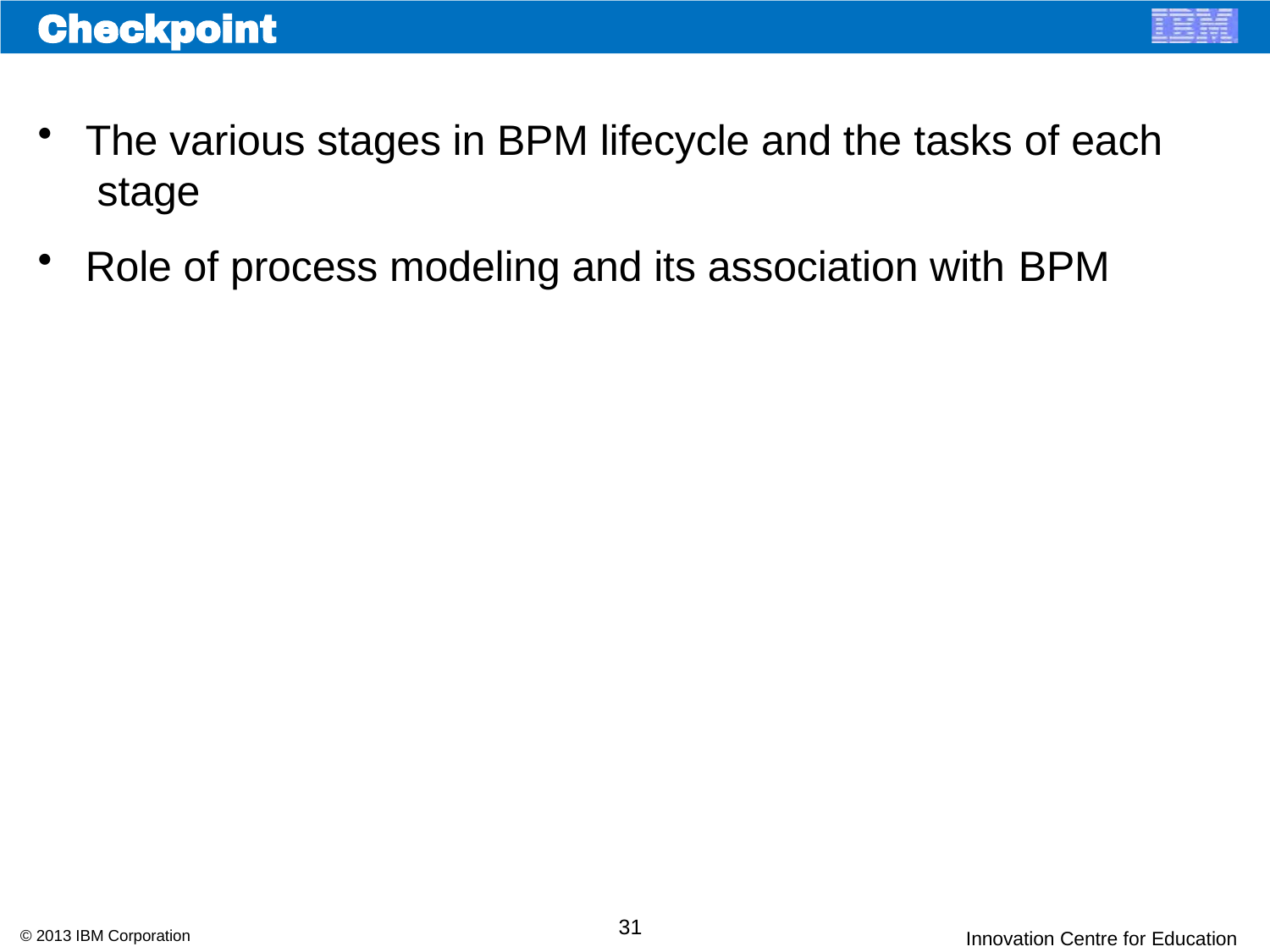

# Checkpoint
The various stages in BPM lifecycle and the tasks of each  stage
Role of process modeling and its association with BPM
31
© 2013 IBM Corporation
Innovation Centre for Education